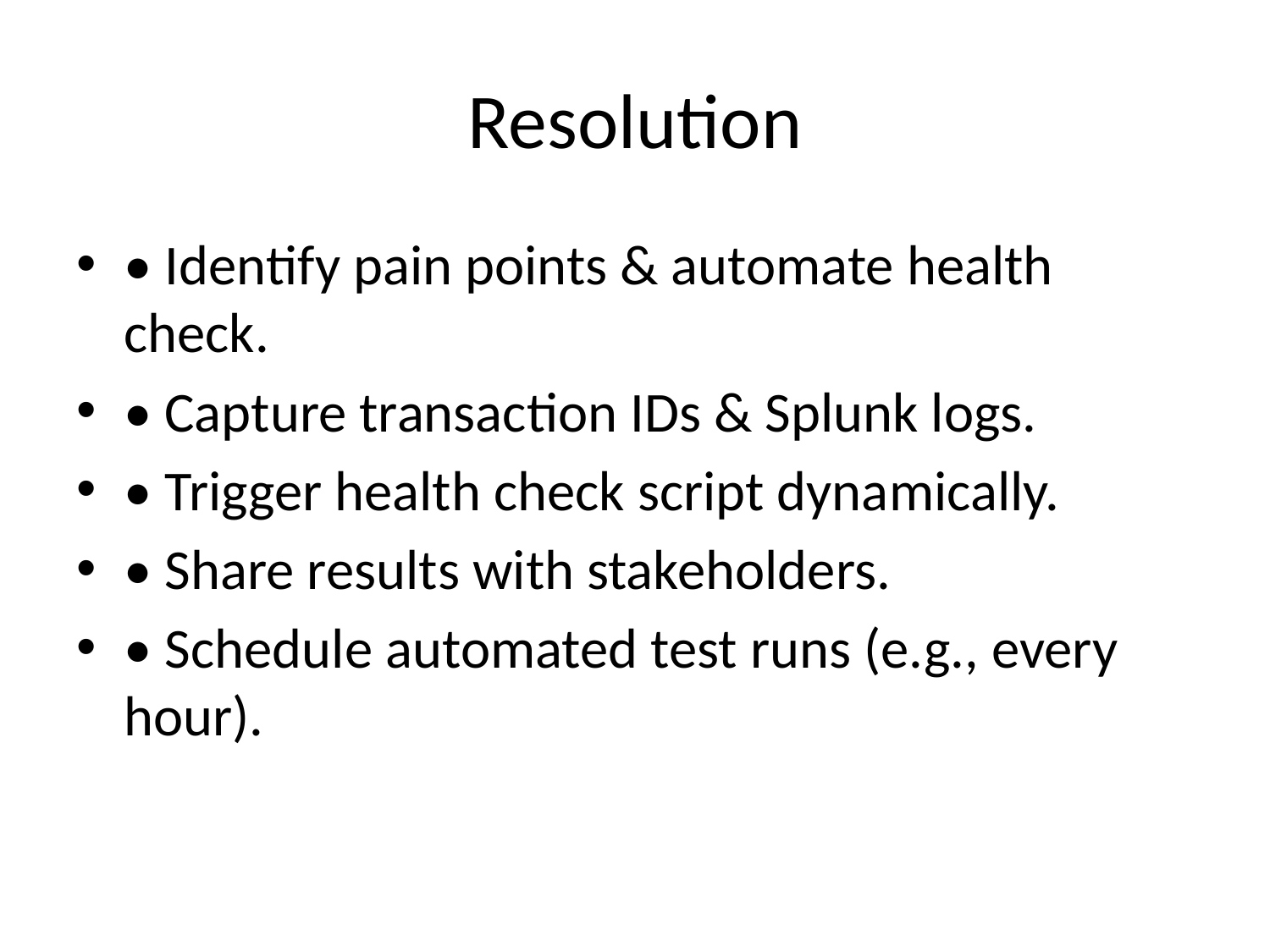

# Resolution
• Identify pain points & automate health check.
• Capture transaction IDs & Splunk logs.
• Trigger health check script dynamically.
• Share results with stakeholders.
• Schedule automated test runs (e.g., every hour).